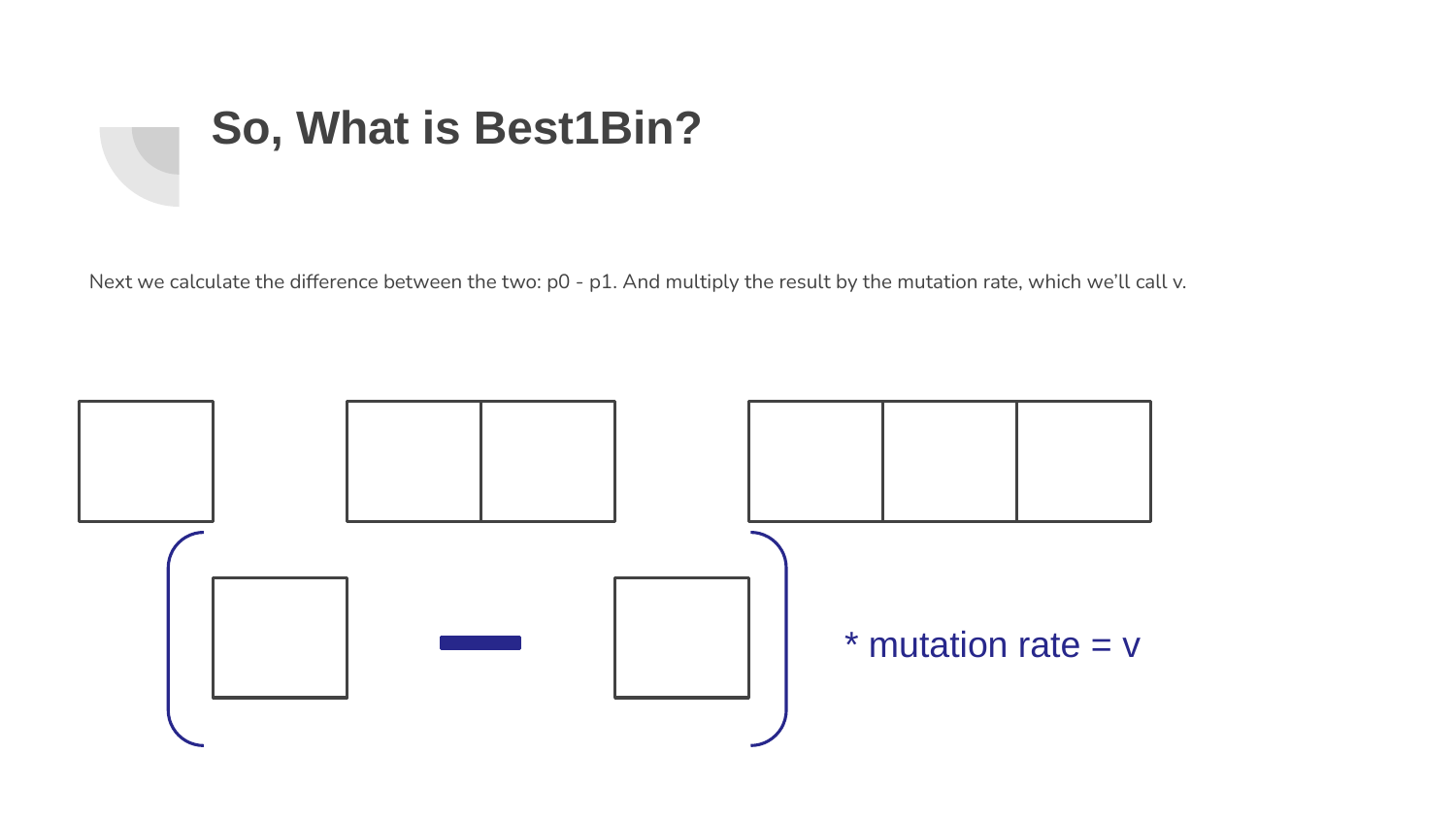

# So, What is Best1Bin?
Next we calculate the difference between the two: p0 - p1. And multiply the result by the mutation rate, which we’ll call v.

* mutation rate = v